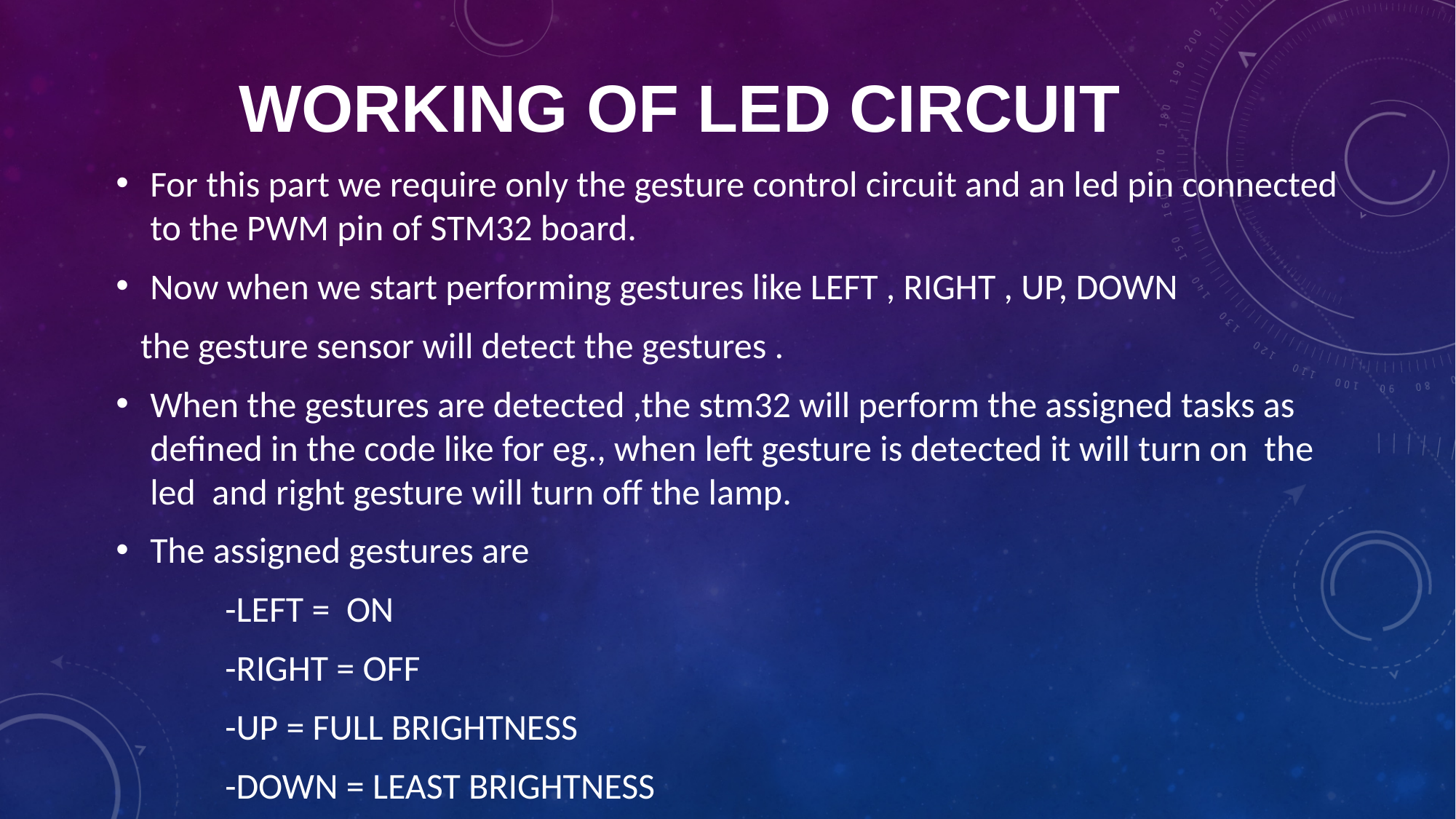

# WORKING OF LED CIRCUIT
For this part we require only the gesture control circuit and an led pin connected to the PWM pin of STM32 board.
Now when we start performing gestures like LEFT , RIGHT , UP, DOWN
   the gesture sensor will detect the gestures .
When the gestures are detected ,the stm32 will perform the assigned tasks as defined in the code like for eg., when left gesture is detected it will turn on  the led  and right gesture will turn off the lamp.
The assigned gestures are
	-LEFT =  ON
	-RIGHT = OFF
	-UP = FULL BRIGHTNESS
	-DOWN = LEAST BRIGHTNESS